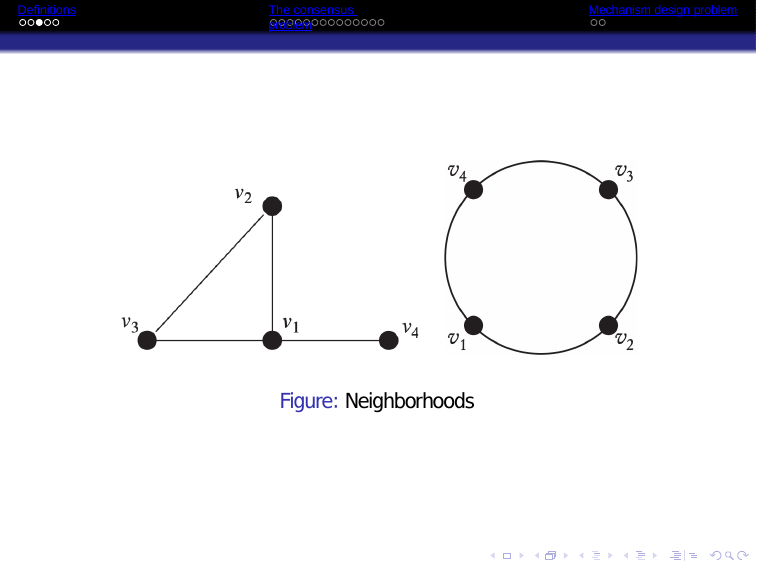

Definitions
The consensus problem
Mechanism design problem

Figure: Neighborhoods